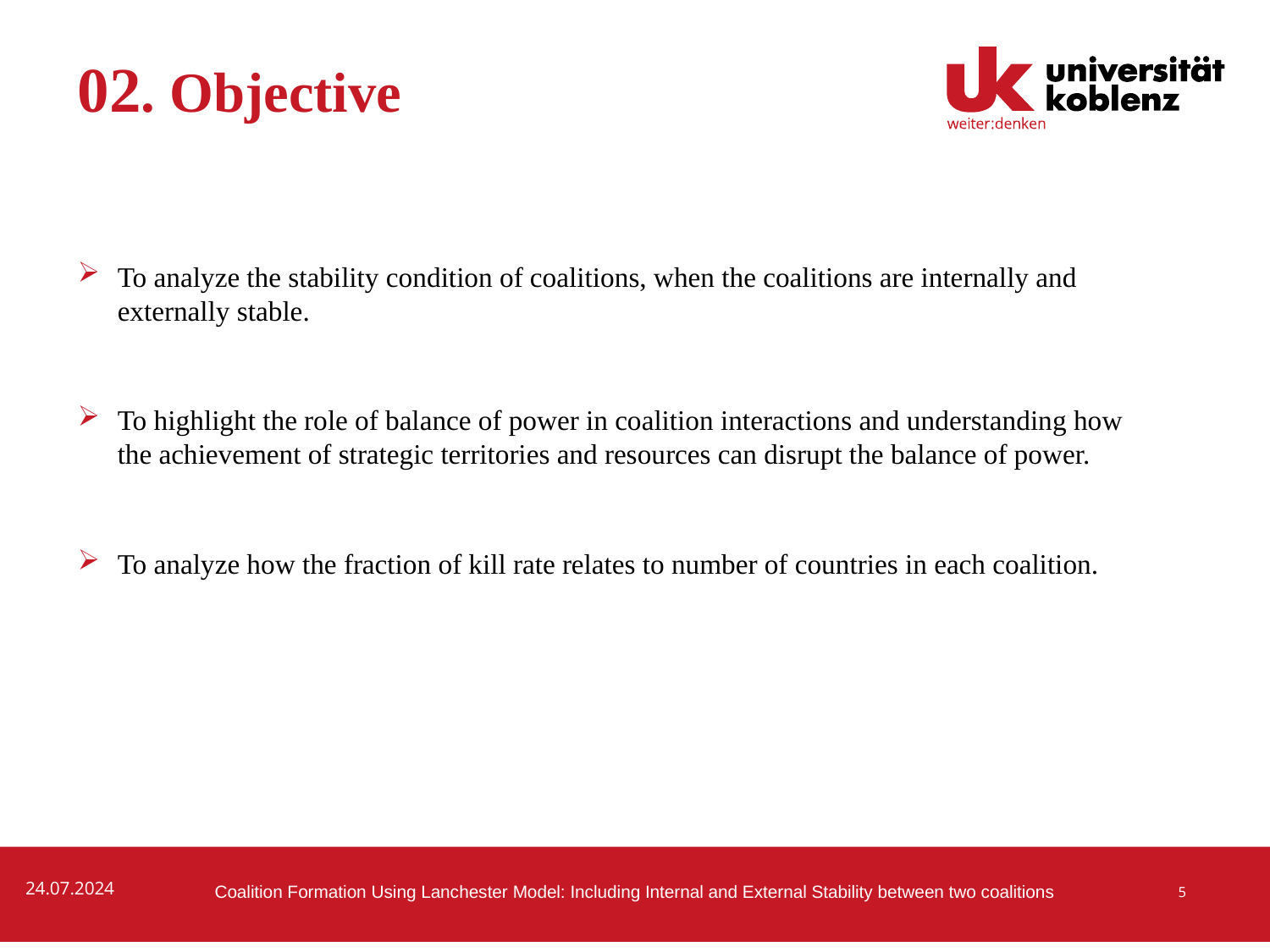

# 02. Objective
To analyze the stability condition of coalitions, when the coalitions are internally and externally stable.

To highlight the role of balance of power in coalition interactions and understanding how the achievement of strategic territories and resources can disrupt the balance of power.

To analyze how the fraction of kill rate relates to number of countries in each coalition.